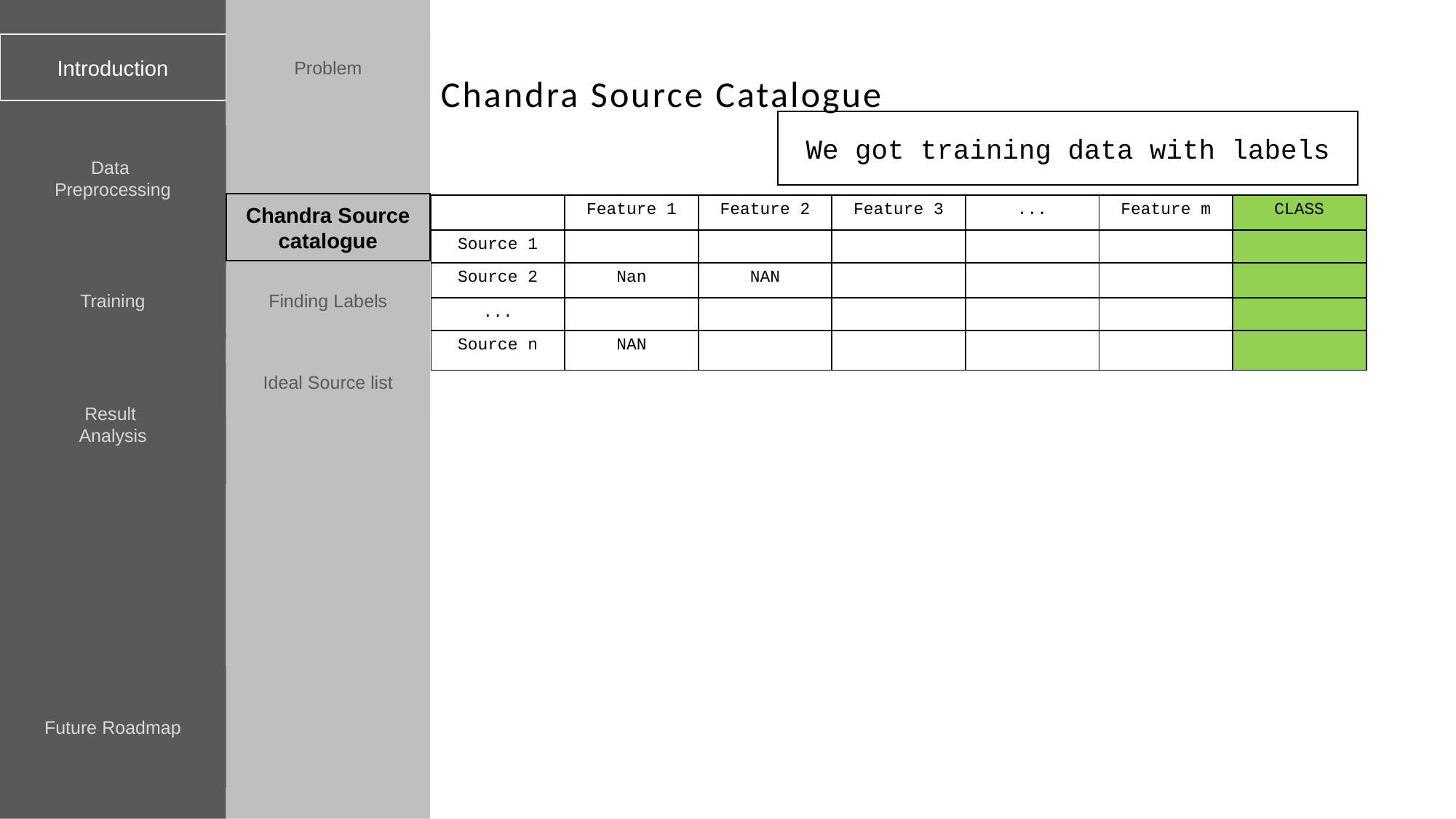

Introduction
Problem
Chandra Source Catalogue
We got training data with labels
Data
Preprocessing
Chandra Source
catalogue
|  | Feature 1 | Feature 2 | Feature 3 | ... | Feature m | CLASS |
| --- | --- | --- | --- | --- | --- | --- |
| Source 1 |  |  |  |  |  |  |
| Source 2 | Nan | NAN |  |  |  |  |
| ... |  |  |  |  |  |  |
| Source n | NAN |  |  |  |  |  |
Training
Finding Labels
Ideal Source list
Result
Analysis
Future Roadmap